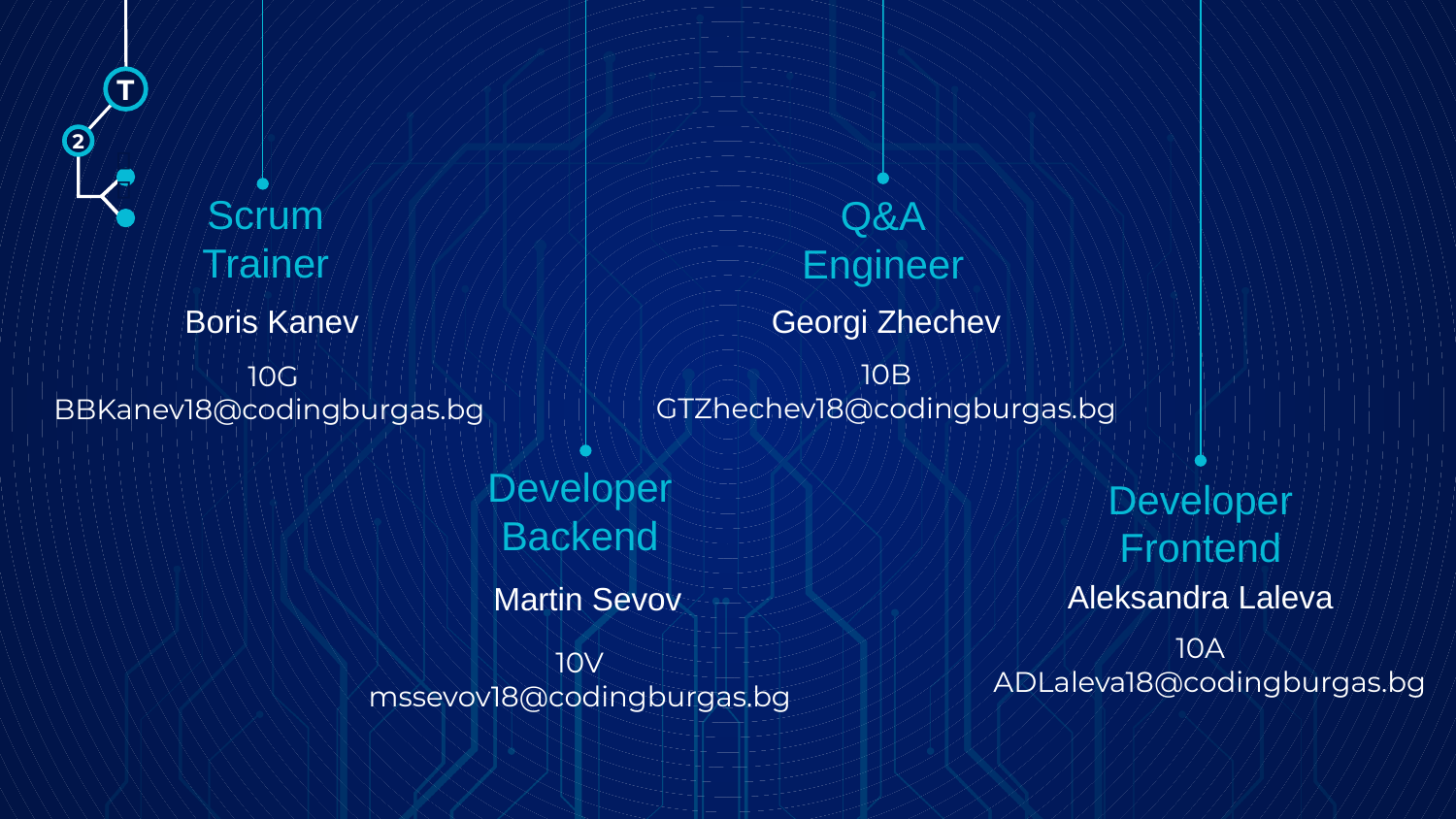

T
2
🠺

🠺
Scrum
Trainer
Q&A
Engineer
Georgi Zhechev
# Boris Kanev
10B
GTZhechev18@codingburgas.bg
10G
BBKanev18@codingburgas.bg
Developer
Backend
Developer
Frontend
Aleksandra Laleva
Martin Sevov
10A
ADLaleva18@codingburgas.bg
10V
mssevov18@codingburgas.bg